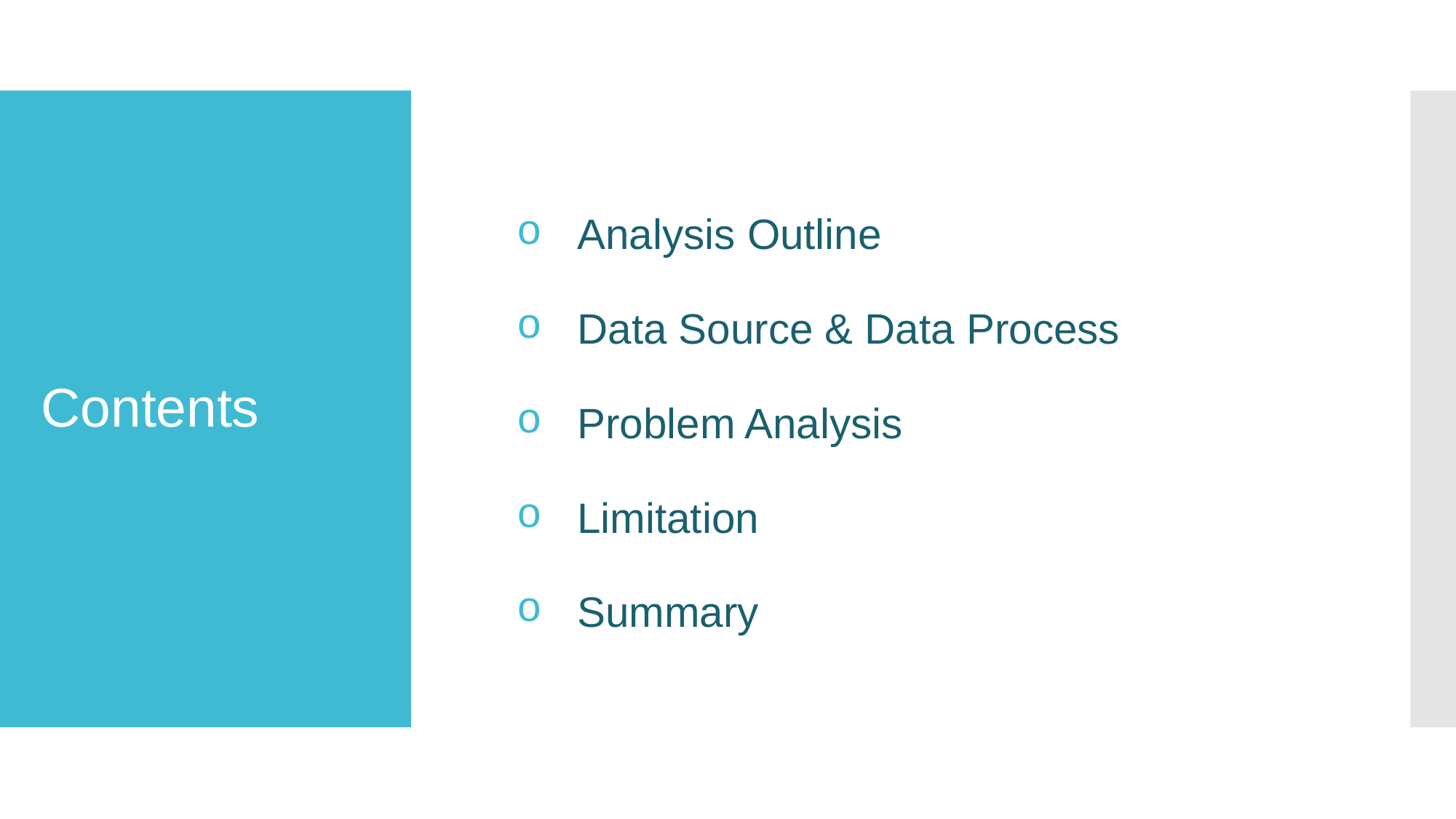

Analysis Outline
   Data Source & Data Process
   Problem Analysis
   Limitation
   Summary
# Contents